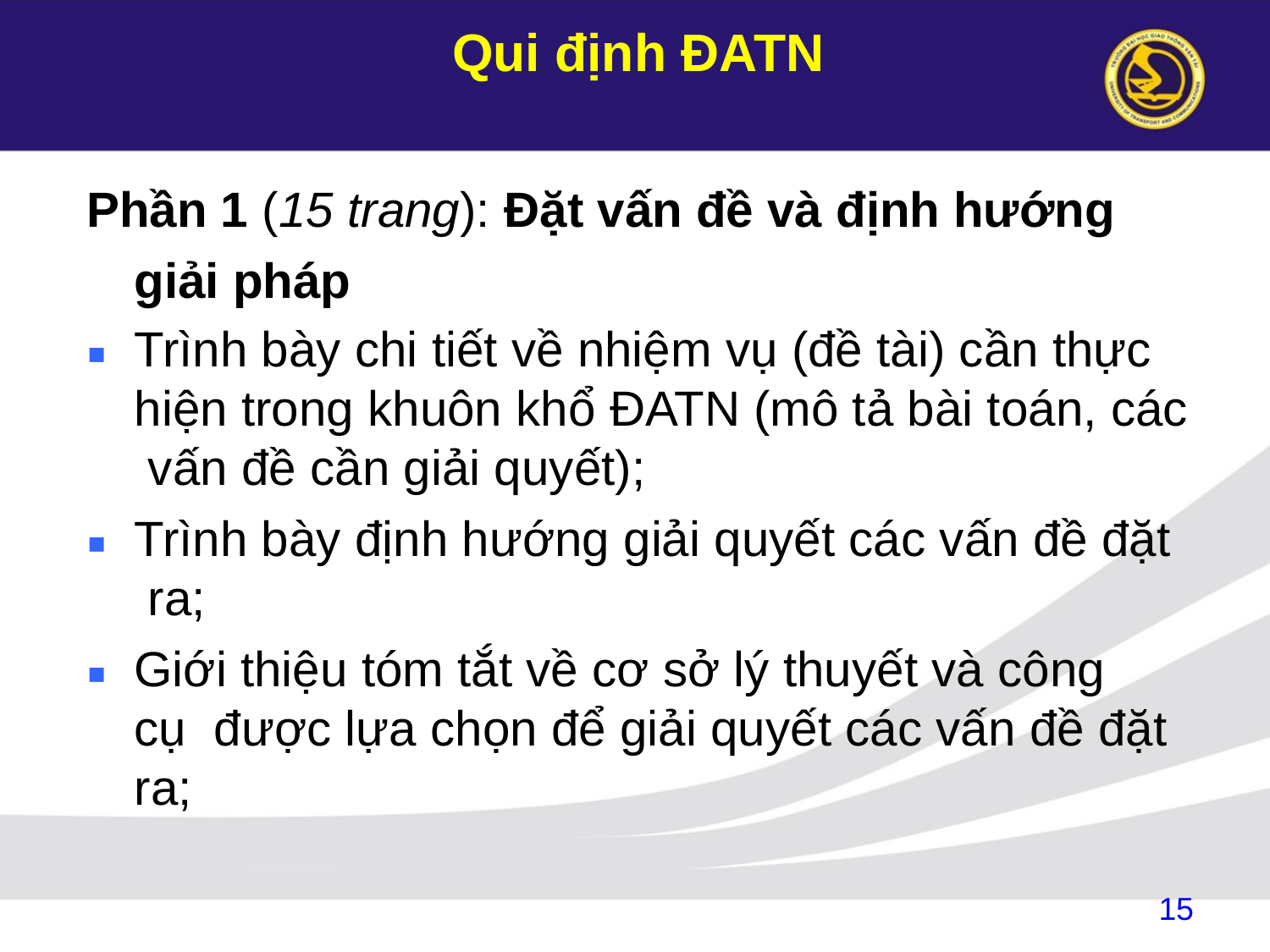

# Qui định ĐATN
Phần 1 (15 trang): Đặt vấn đề và định hướng  giải pháp
Trình bày chi tiết về nhiệm vụ (đề tài) cần thực  hiện trong khuôn khổ ĐATN (mô tả bài toán, các  vấn đề cần giải quyết);
Trình bày định hướng giải quyết các vấn đề đặt  ra;
Giới thiệu tóm tắt về cơ sở lý thuyết và công cụ  được lựa chọn để giải quyết các vấn đề đặt ra;
15